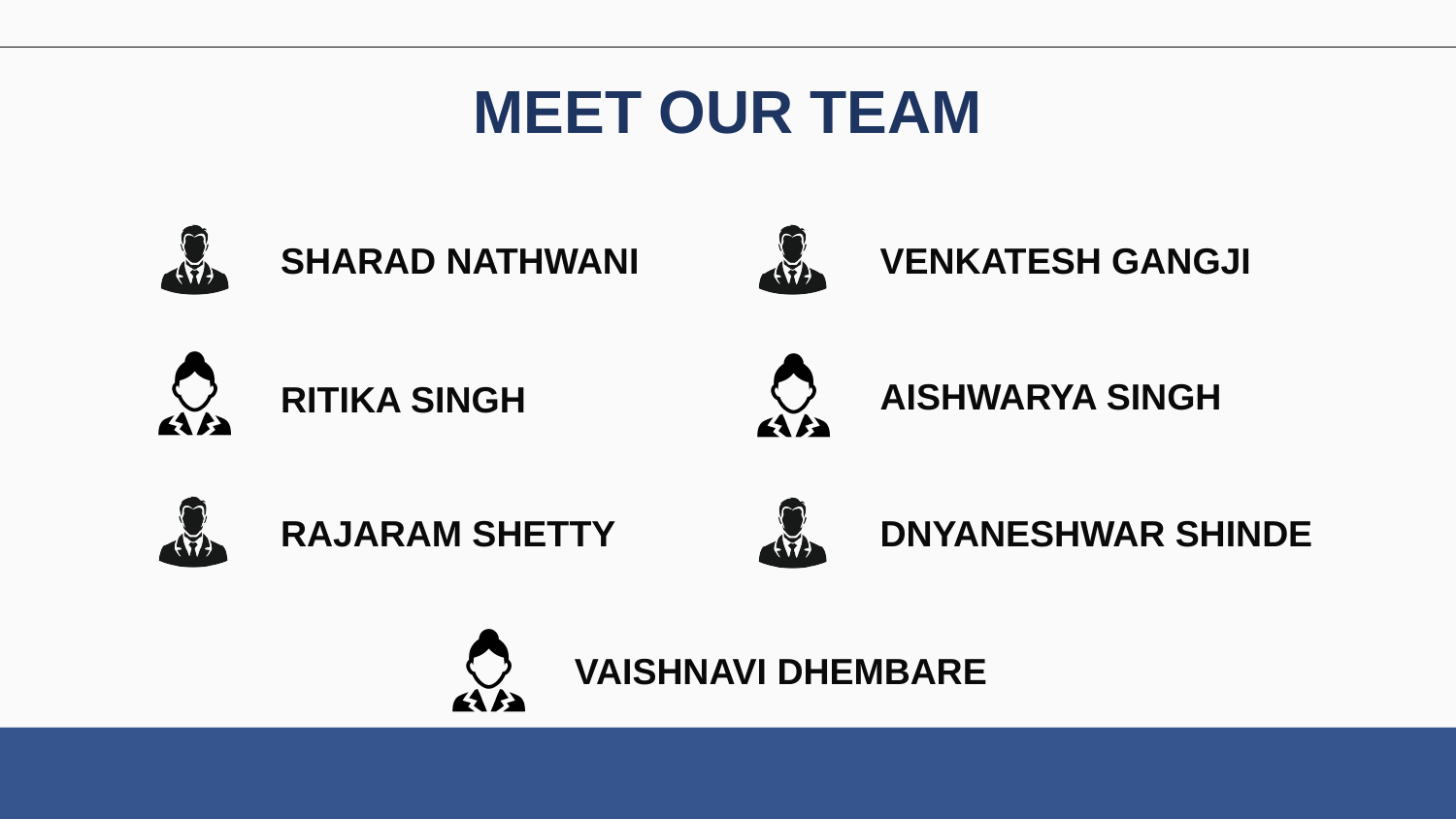

MEET OUR TEAM

# SHARAD NATHWANI
VENKATESH GANGJI
AISHWARYA SINGH

RITIKA SINGH

RAJARAM SHETTY
DNYANESHWAR SHINDE
VAISHNAVI DHEMBARE